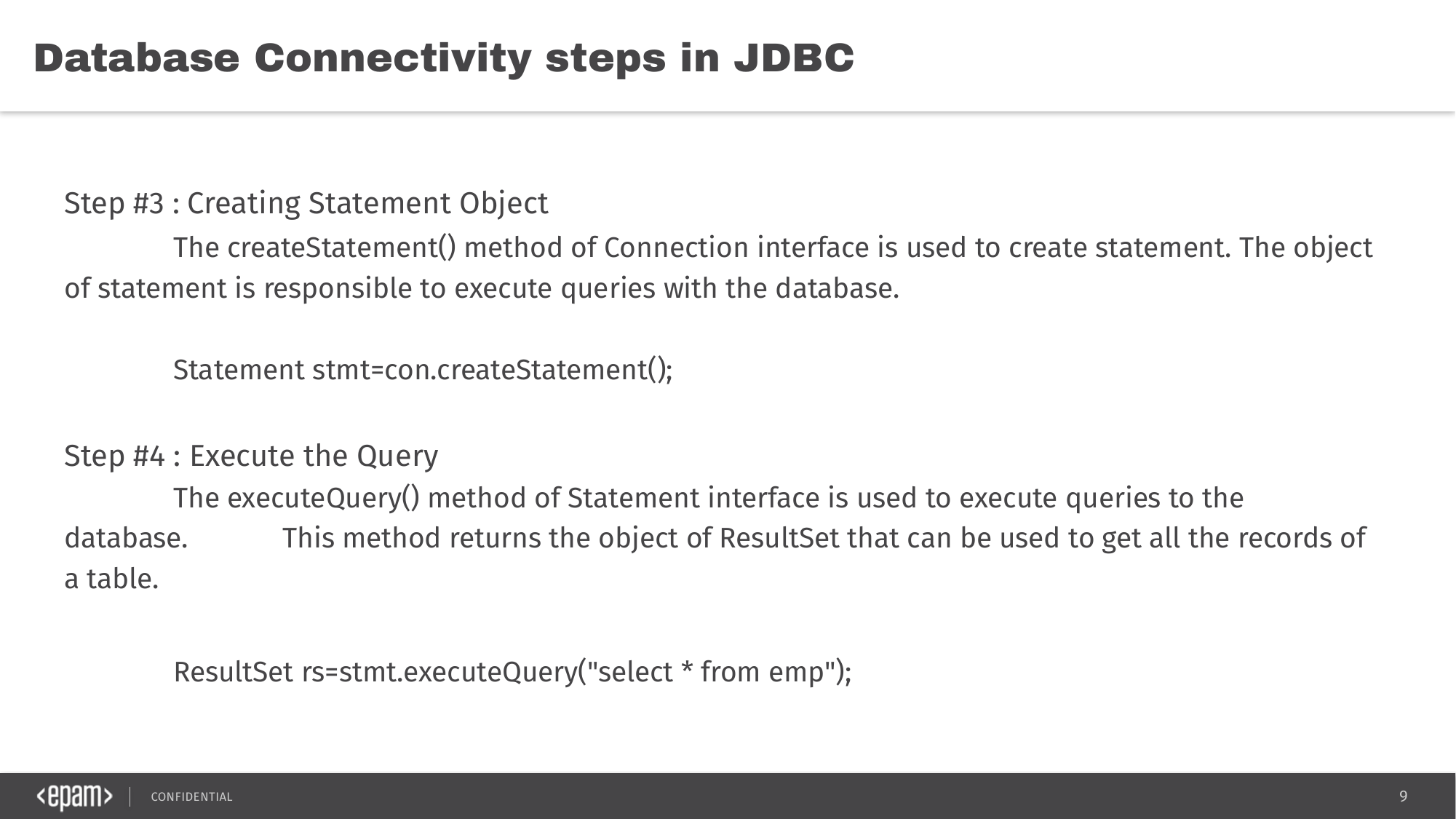

Database Connectivity steps in JDBC

Step #3 : Creating Statement Object
	The createStatement() method of Connection interface is used to create statement. The object of statement is responsible to execute queries with the database.

	Statement stmt=con.createStatement();

Step #4 : Execute the Query
	The executeQuery() method of Statement interface is used to execute queries to the database. 	This method returns the object of ResultSet that can be used to get all the records of a table.

	ResultSet rs=stmt.executeQuery("select * from emp");